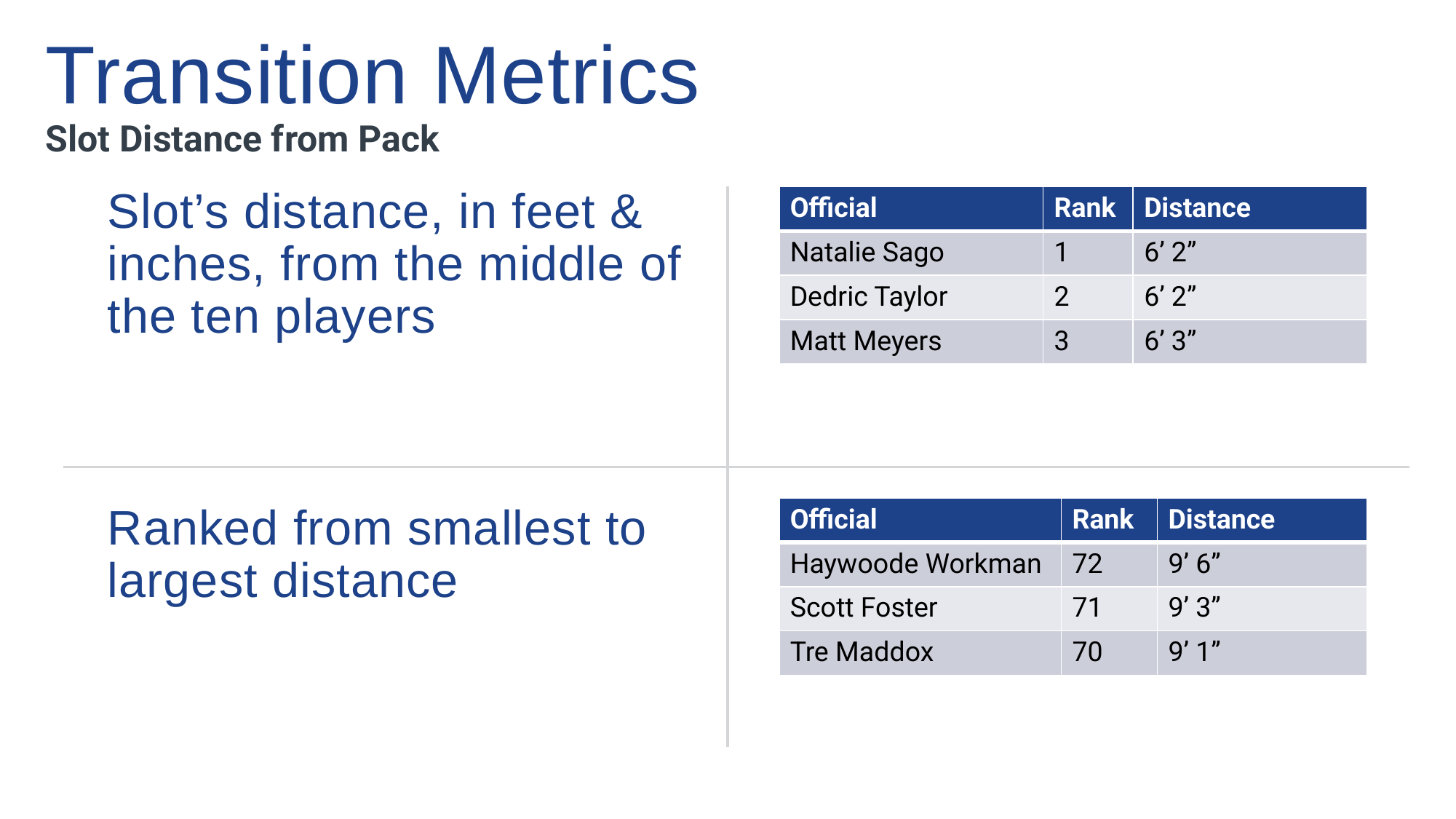

# Transition Metrics
Slot Distance from Pack

Slot’s distance, in feet & inches, from the middle of the ten players

Ranked from smallest to largest distance

| Official | Rank | Distance |
| --- | --- | --- |
| Natalie Sago | 1 | 6’ 2” |
| Dedric Taylor | 2 | 6’ 2” |
| Matt Meyers | 3 | 6’ 3” |
| Official | Rank | Distance |
| --- | --- | --- |
| Haywoode Workman | 72 | 9’ 6” |
| Scott Foster | 71 | 9’ 3” |
| Tre Maddox | 70 | 9’ 1” |